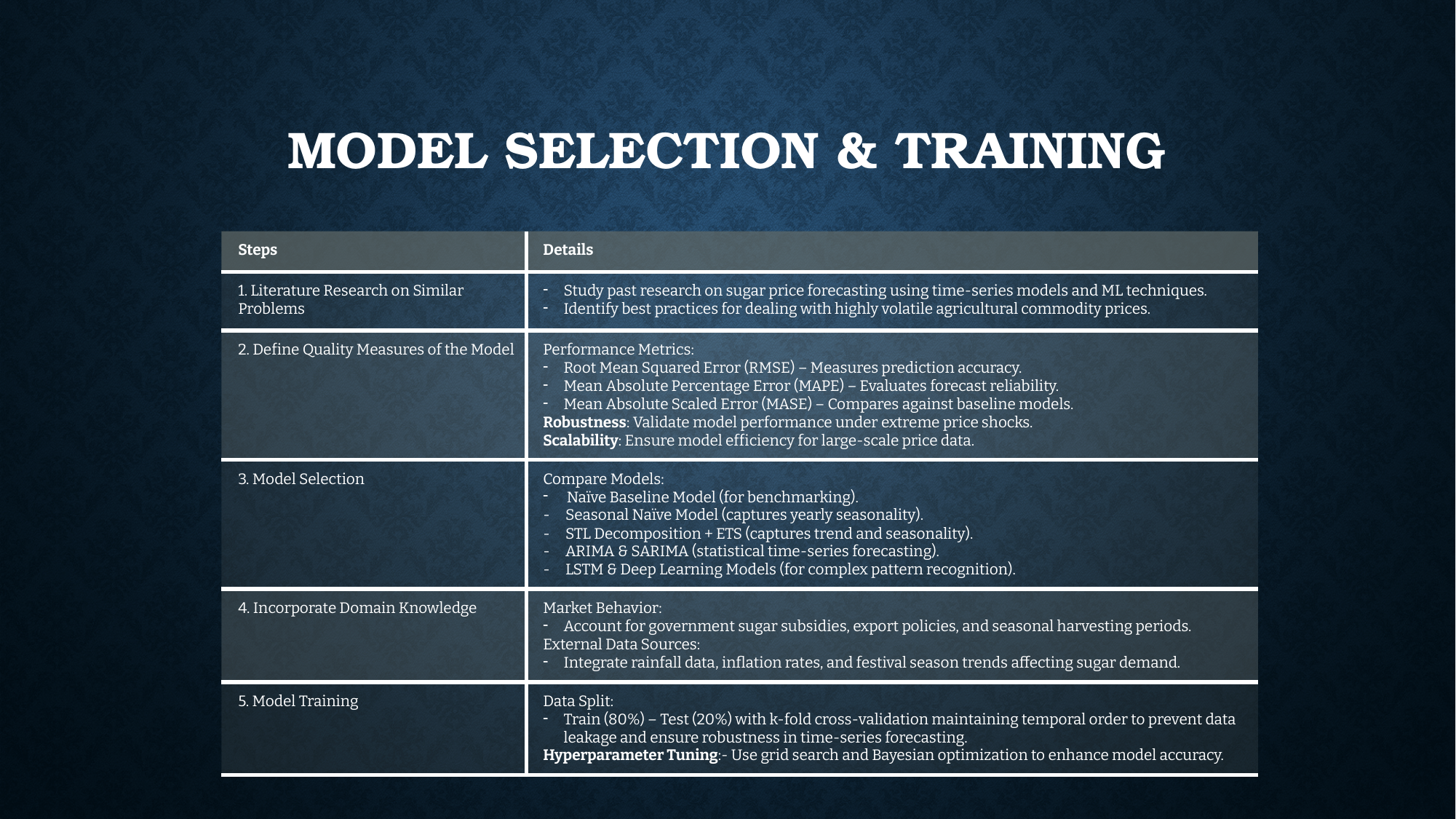

# Model Selection & Training
| Steps | Details |
| --- | --- |
| 1. Literature Research on Similar Problems | Study past research on sugar price forecasting using time-series models and ML techniques. Identify best practices for dealing with highly volatile agricultural commodity prices. |
| 2. Define Quality Measures of the Model | Performance Metrics: Root Mean Squared Error (RMSE) – Measures prediction accuracy. Mean Absolute Percentage Error (MAPE) – Evaluates forecast reliability. Mean Absolute Scaled Error (MASE) – Compares against baseline models. Robustness: Validate model performance under extreme price shocks. Scalability: Ensure model efficiency for large-scale price data. |
| 3. Model Selection | Compare Models: Naïve Baseline Model (for benchmarking). - Seasonal Naïve Model (captures yearly seasonality). - STL Decomposition + ETS (captures trend and seasonality). - ARIMA & SARIMA (statistical time-series forecasting). - LSTM & Deep Learning Models (for complex pattern recognition). |
| 4. Incorporate Domain Knowledge | Market Behavior: Account for government sugar subsidies, export policies, and seasonal harvesting periods. External Data Sources: Integrate rainfall data, inflation rates, and festival season trends affecting sugar demand. |
| 5. Model Training | Data Split: Train (80%) – Test (20%) with k-fold cross-validation maintaining temporal order to prevent data leakage and ensure robustness in time-series forecasting. Hyperparameter Tuning:- Use grid search and Bayesian optimization to enhance model accuracy. |